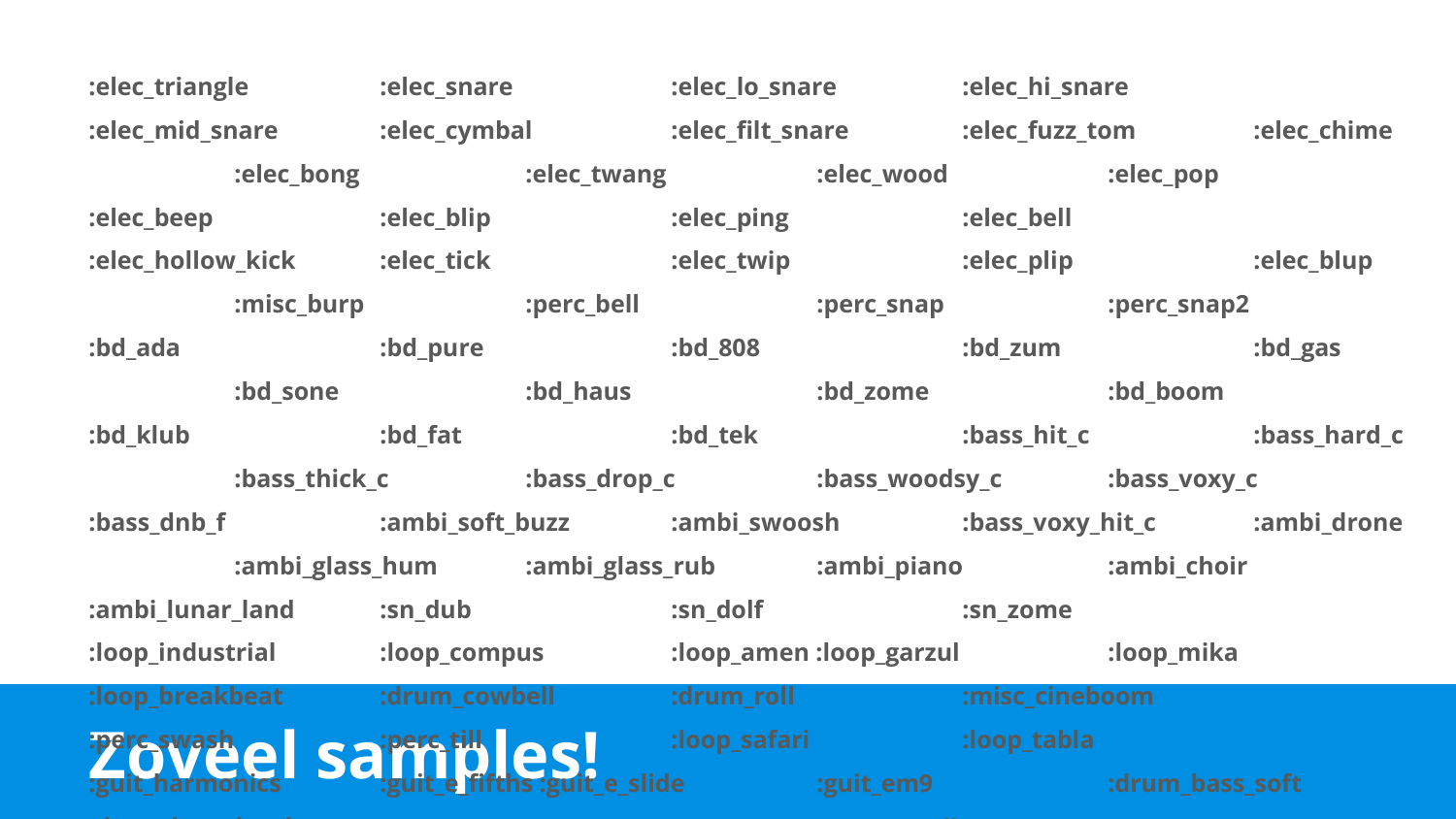

:elec_triangle	:elec_snare		:elec_lo_snare	:elec_hi_snare	:elec_mid_snare	:elec_cymbal	:elec_filt_snare	:elec_fuzz_tom	:elec_chime		:elec_bong		:elec_twang		:elec_wood		:elec_pop		:elec_beep		:elec_blip		:elec_ping		:elec_bell		:elec_hollow_kick	:elec_tick		:elec_twip		:elec_plip		:elec_blup 		:misc_burp		:perc_bell		:perc_snap		:perc_snap2 	:bd_ada		:bd_pure		:bd_808		:bd_zum		:bd_gas		:bd_sone		:bd_haus		:bd_zome		:bd_boom		:bd_klub		:bd_fat		:bd_tek		:bass_hit_c 		:bass_hard_c 	:bass_thick_c 	:bass_drop_c 	:bass_woodsy_c 	:bass_voxy_c 	:bass_dnb_f 		:ambi_soft_buzz 	:ambi_swoosh 	:bass_voxy_hit_c	:ambi_drone 	:ambi_glass_hum 	:ambi_glass_rub 	:ambi_piano 	:ambi_choir  	:ambi_lunar_land 	:sn_dub 		:sn_dolf 		:sn_zome 		:loop_industrial 	:loop_compus 	:loop_amen :loop_garzul 	:loop_mika 		:loop_breakbeat 	:drum_cowbell 	:drum_roll 		:misc_cineboom
:perc_swash 	:perc_till 		:loop_safari 		:loop_tabla		:guit_harmonics 	:guit_e_fifths :guit_e_slide 	:guit_em9  		:drum_bass_soft 	:drum_bass_hard				… en meer!!
# Zoveel samples!